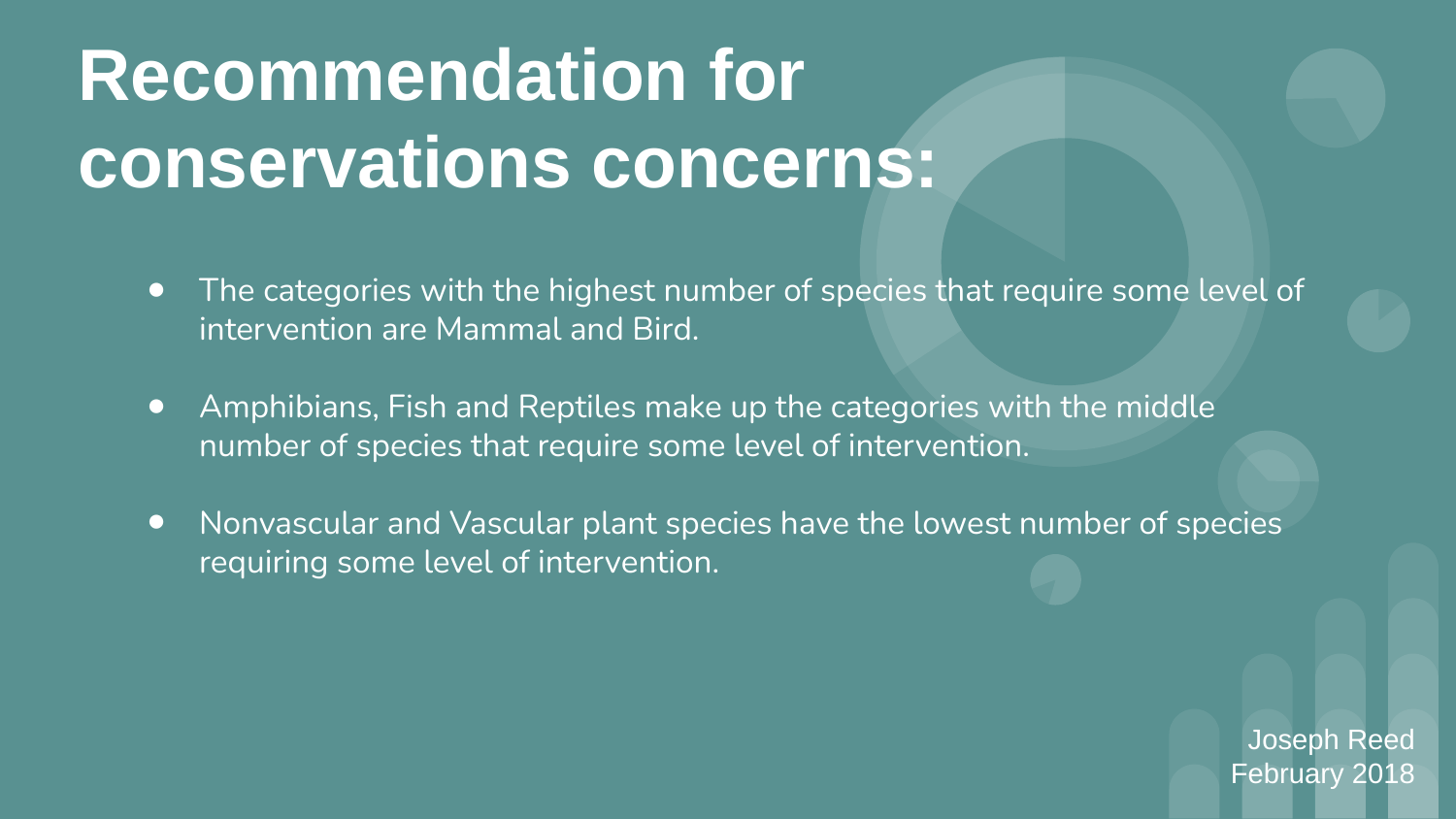

# Recommendation for conservations concerns:
The categories with the highest number of species that require some level of intervention are Mammal and Bird.

Amphibians, Fish and Reptiles make up the categories with the middle number of species that require some level of intervention.

Nonvascular and Vascular plant species have the lowest number of species requiring some level of intervention.
Joseph Reed
February 2018